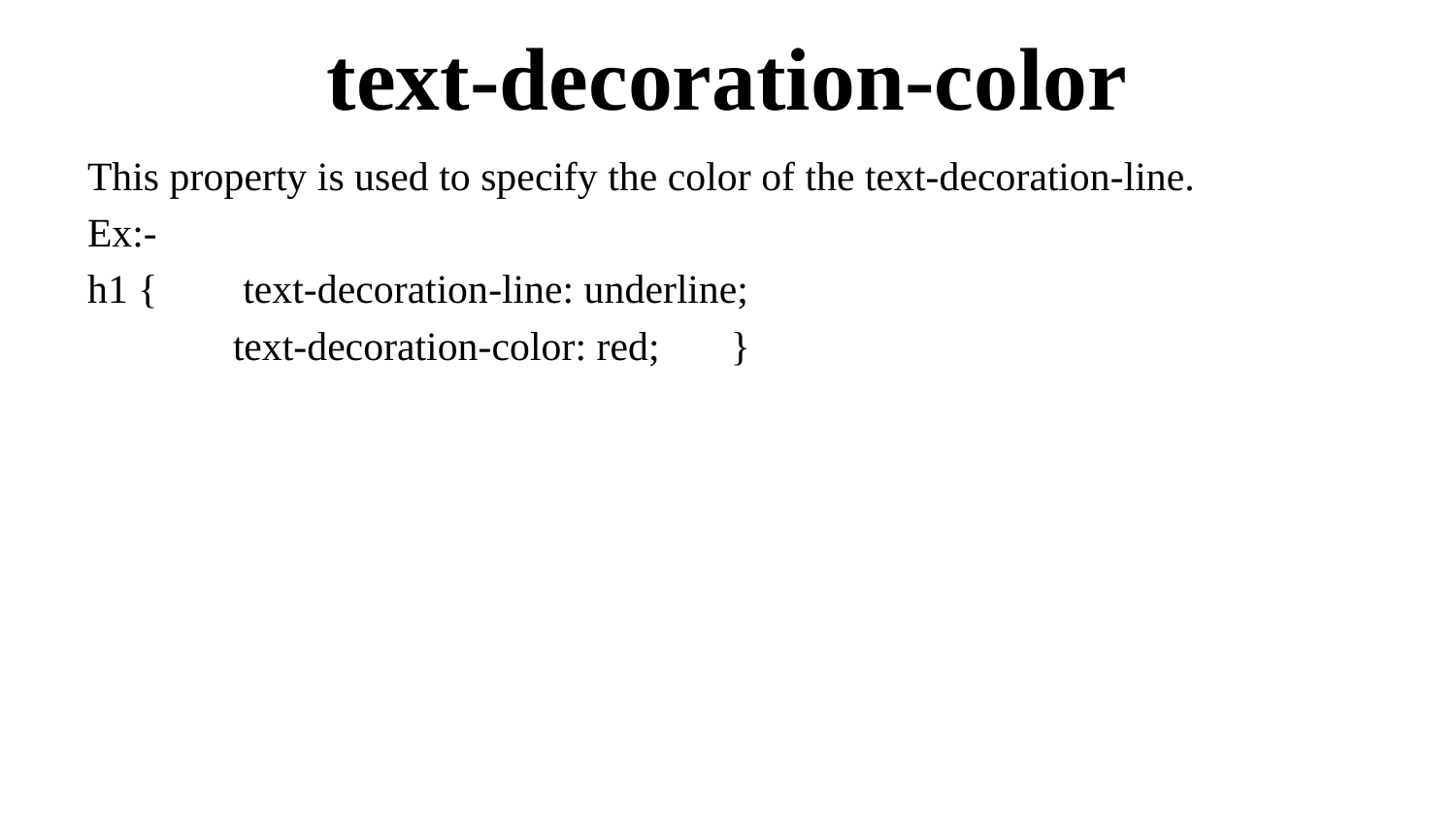

# text-decoration-color
This property is used to specify the color of the text-decoration-line.
Ex:-
h1 { 	 text-decoration-line: underline;
	text-decoration-color: red;       }